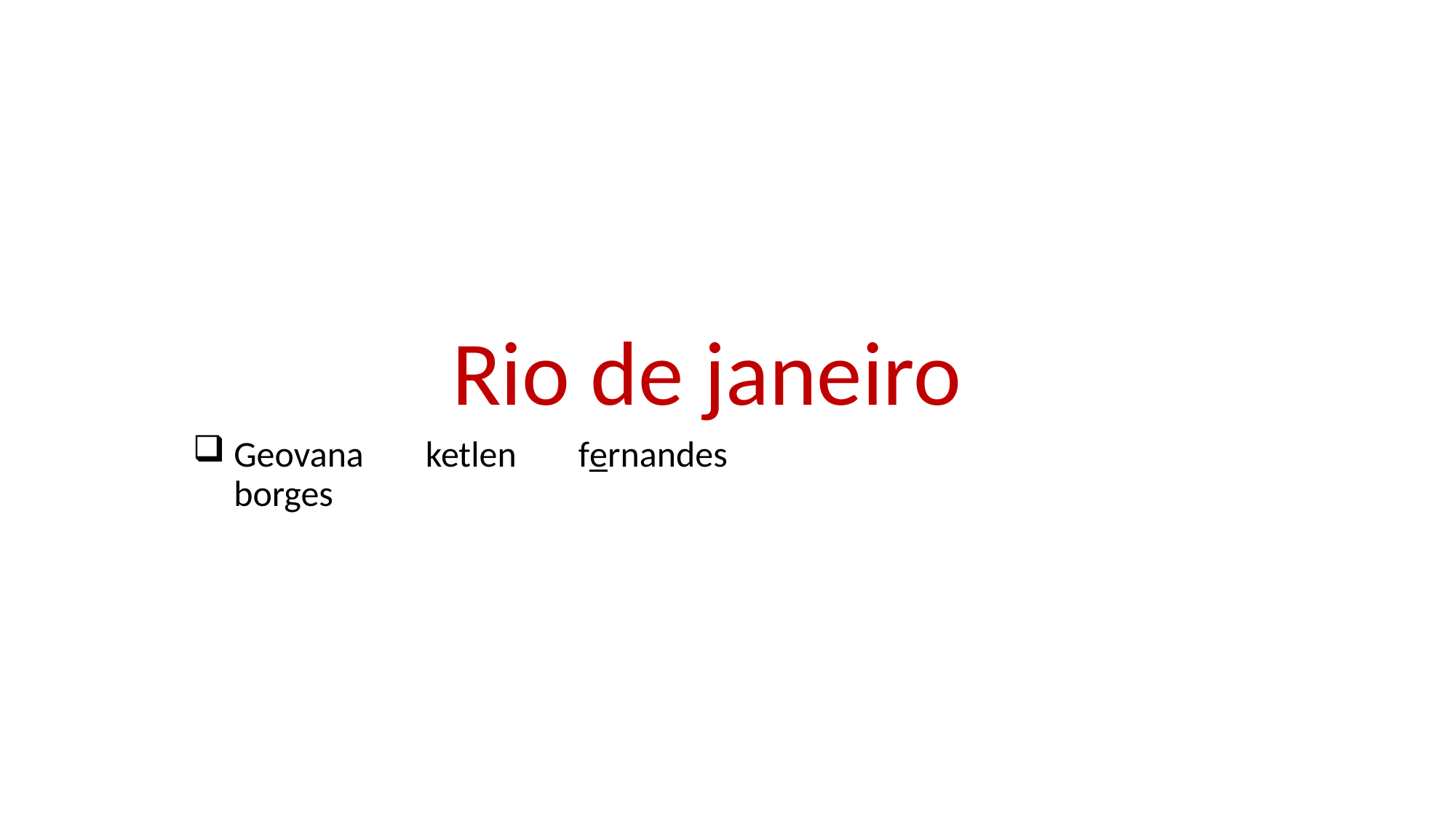

# Rio de janeiro
Geovana ketlen fernandes borges